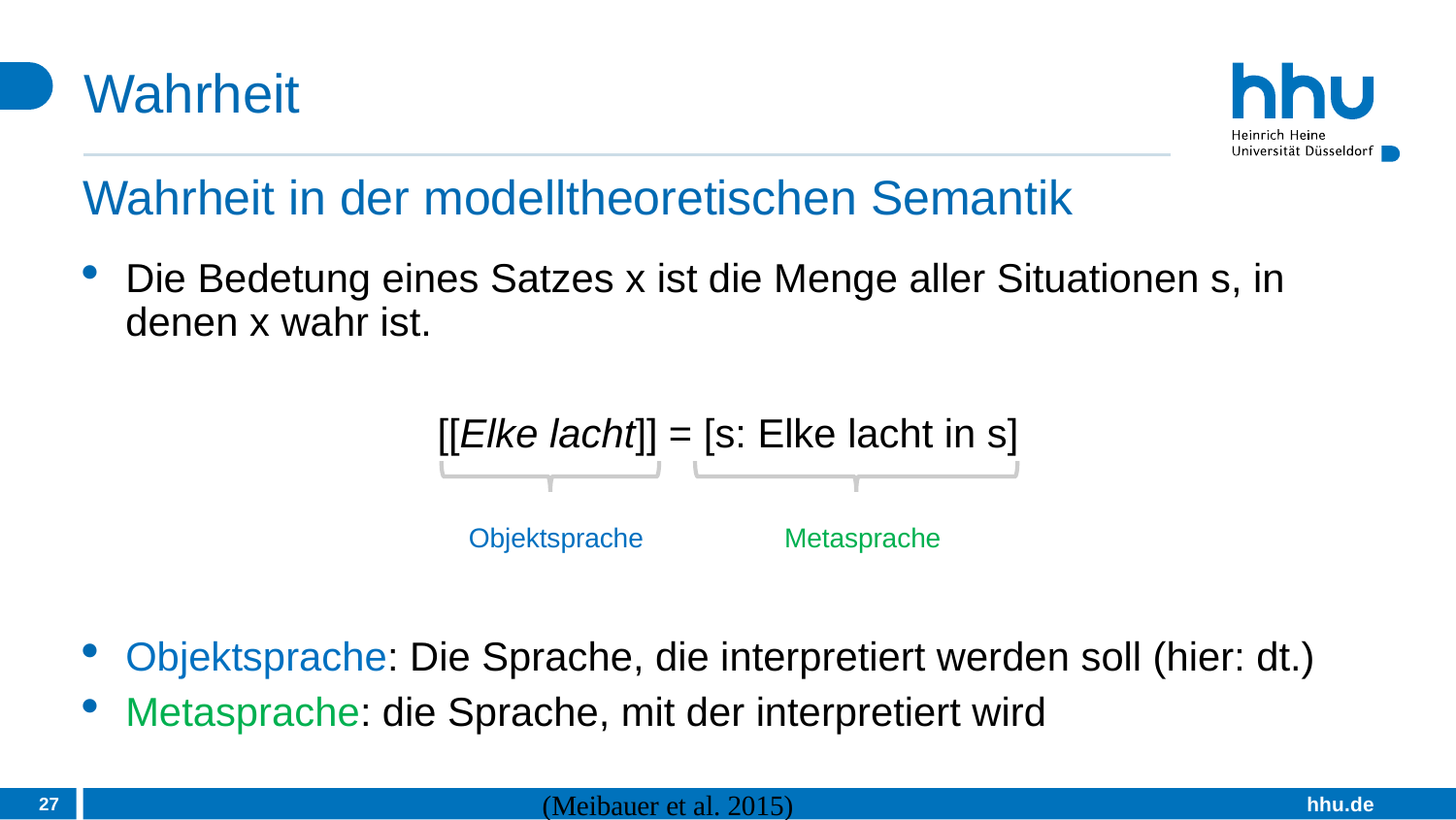

# Wahrheit
Wahrheit in der modelltheoretischen Semantik
Die Bedetung eines Satzes x ist die Menge aller Situationen s, in denen x wahr ist.

[[Elke lacht]] = [s: Elke lacht in s]

Objektsprache: Die Sprache, die interpretiert werden soll (hier: dt.)
Metasprache: die Sprache, mit der interpretiert wird

Objektsprache
Metasprache
27
(Meibauer et al. 2015)